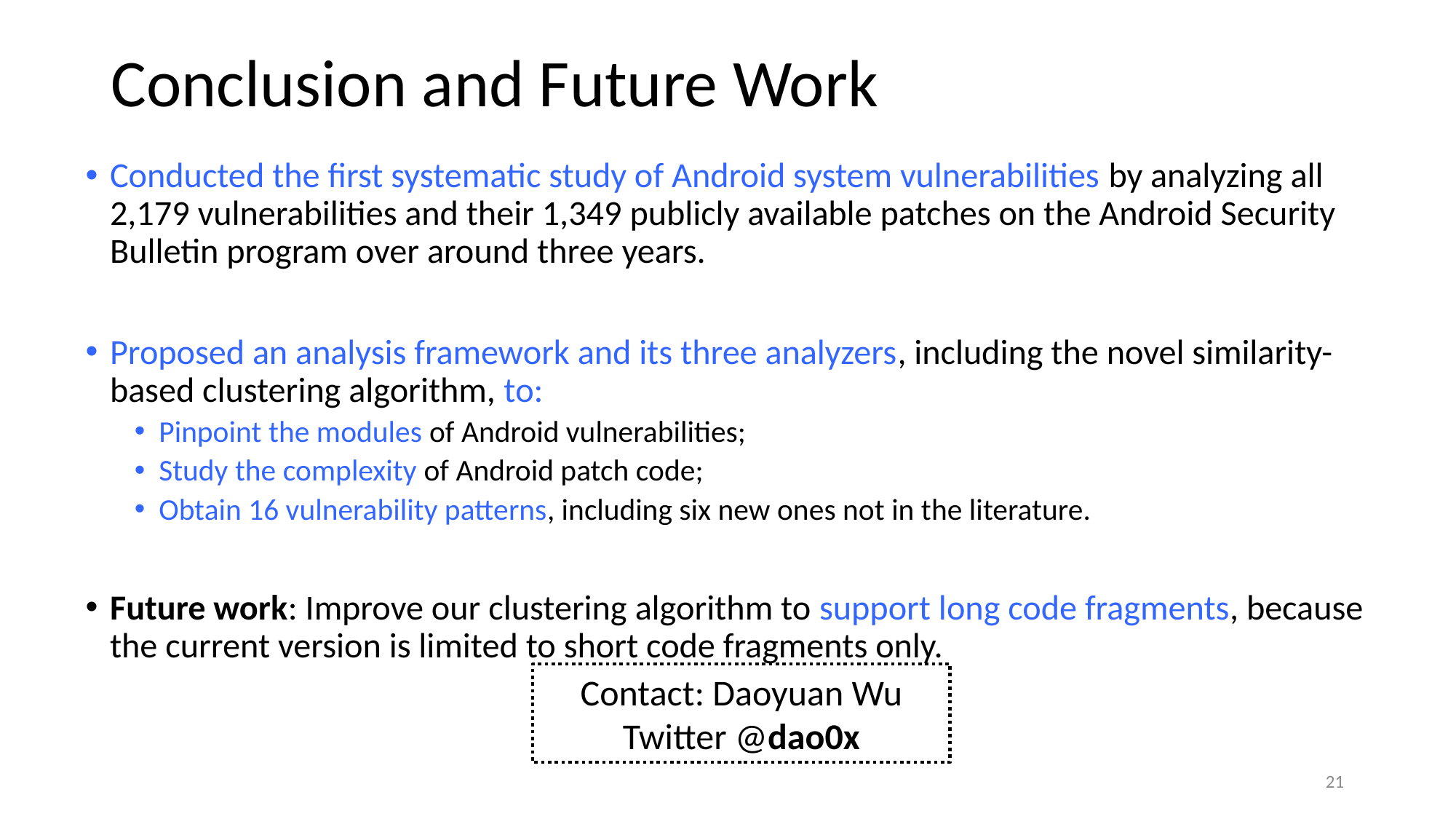

# Conclusion and Future Work
Conducted the first systematic study of Android system vulnerabilities by analyzing all 2,179 vulnerabilities and their 1,349 publicly available patches on the Android Security Bulletin program over around three years.

Proposed an analysis framework and its three analyzers, including the novel similarity-based clustering algorithm, to:
Pinpoint the modules of Android vulnerabilities;
Study the complexity of Android patch code;
Obtain 16 vulnerability patterns, including six new ones not in the literature.

Future work: Improve our clustering algorithm to support long code fragments, because the current version is limited to short code fragments only.
Contact: Daoyuan Wu
Twitter @dao0x
21